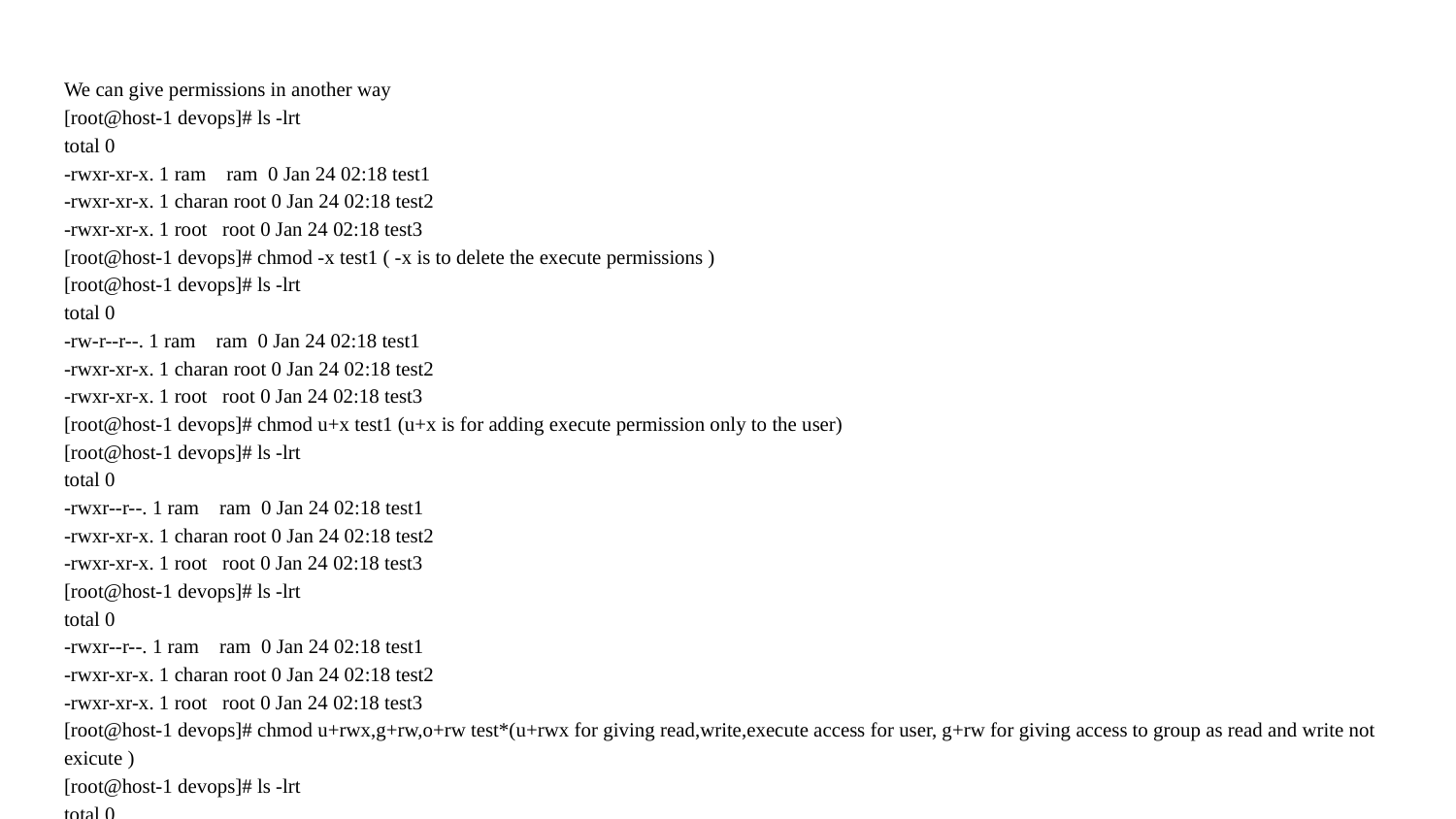

We can give permissions in another way
[root@host-1 devops]# ls -lrt
total 0
-rwxr-xr-x. 1 ram    ram  0 Jan 24 02:18 test1
-rwxr-xr-x. 1 charan root 0 Jan 24 02:18 test2
-rwxr-xr-x. 1 root   root 0 Jan 24 02:18 test3
[root@host-1 devops]# chmod -x test1 ( -x is to delete the execute permissions )
[root@host-1 devops]# ls -lrt
total 0
-rw-r--r--. 1 ram    ram  0 Jan 24 02:18 test1
-rwxr-xr-x. 1 charan root 0 Jan 24 02:18 test2
-rwxr-xr-x. 1 root   root 0 Jan 24 02:18 test3
[root@host-1 devops]# chmod u+x test1 (u+x is for adding execute permission only to the user)
[root@host-1 devops]# ls -lrt
total 0
-rwxr--r--. 1 ram    ram  0 Jan 24 02:18 test1
-rwxr-xr-x. 1 charan root 0 Jan 24 02:18 test2
-rwxr-xr-x. 1 root   root 0 Jan 24 02:18 test3
[root@host-1 devops]# ls -lrt
total 0
-rwxr--r--. 1 ram    ram  0 Jan 24 02:18 test1
-rwxr-xr-x. 1 charan root 0 Jan 24 02:18 test2
-rwxr-xr-x. 1 root   root 0 Jan 24 02:18 test3
[root@host-1 devops]# chmod u+rwx,g+rw,o+rw test*(u+rwx for giving read,write,execute access for user, g+rw for giving access to group as read and write not exicute )
[root@host-1 devops]# ls -lrt
total 0
-rwxrw-rw-. 1 ram    ram  0 Jan 24 02:18 test1
-rwxrwxrwx. 1 charan root 0 Jan 24 02:18 test2
-rwxrwxrwx. 1 root   root 0 Jan 24 02:18 test3